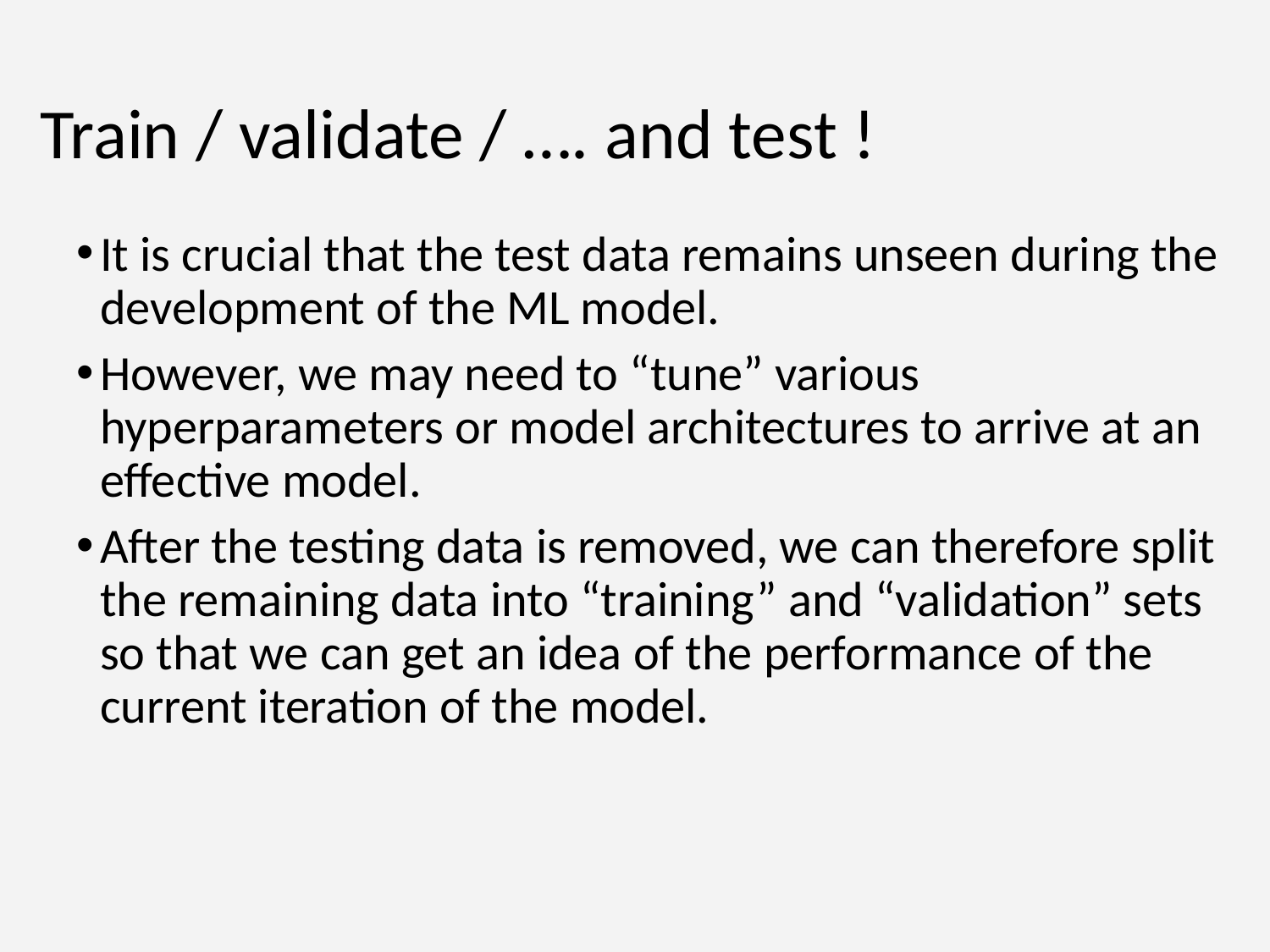

# Train / validate / …. and test !
It is crucial that the test data remains unseen during the development of the ML model.
However, we may need to “tune” various hyperparameters or model architectures to arrive at an effective model.
After the testing data is removed, we can therefore split the remaining data into “training” and “validation” sets so that we can get an idea of the performance of the current iteration of the model.